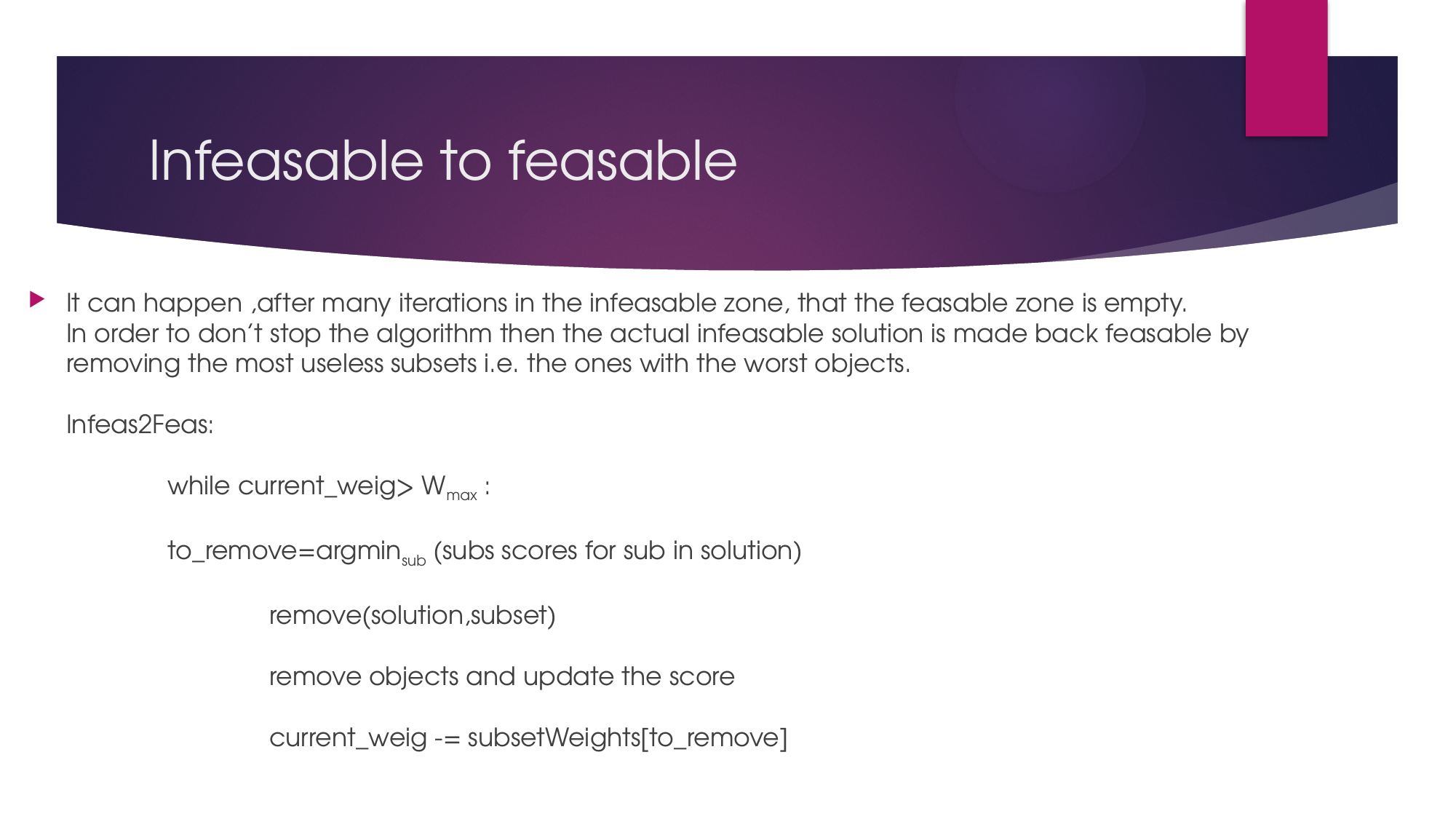

# Infeasable to feasable
It can happen ,after many iterations in the infeasable zone, that the feasable zone is empty.
In order to don’t stop the algorithm then the actual infeasable solution is made back feasable by removing the most useless subsets i.e. the ones with the worst objects.
Infeas2Feas:
	while current_weig> Wmax :
  	to_remove=argminsub (subs scores for sub in solution)
	 	remove(solution,subset)
 	 	remove objects and update the score
	 	current_weig -= subsetWeights[to_remove]